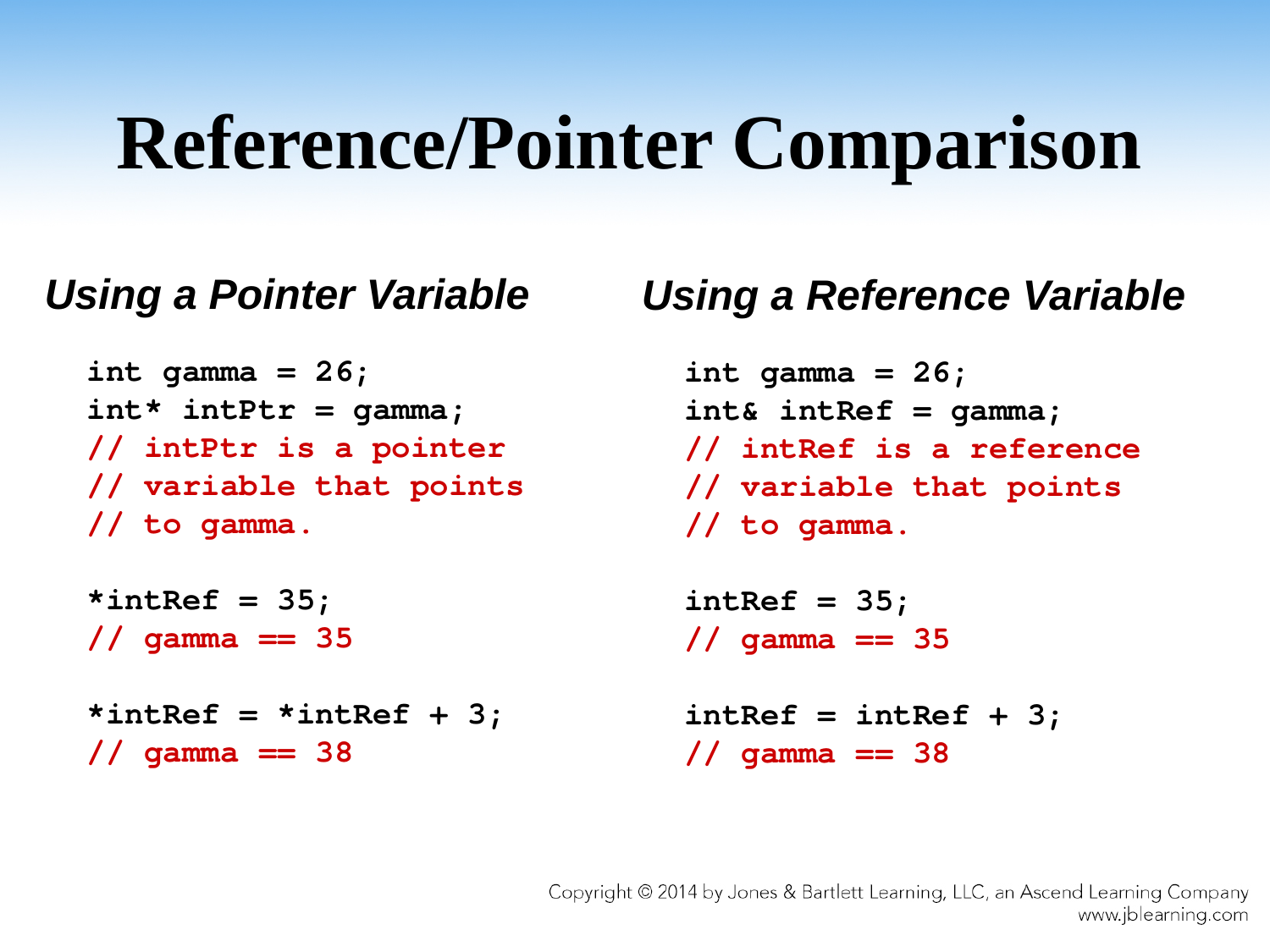

# Reference/Pointer Comparison
Using a Pointer Variable
Using a Reference Variable
int gamma = 26;
int* intPtr = gamma;
// intPtr is a pointer
// variable that points
// to gamma.

*intRef = 35;
// gamma == 35

*intRef = *intRef + 3;
// gamma == 38
int gamma = 26;
int& intRef = gamma;
// intRef is a reference
// variable that points
// to gamma.

intRef = 35;
// gamma == 35

intRef = intRef + 3;
// gamma == 38